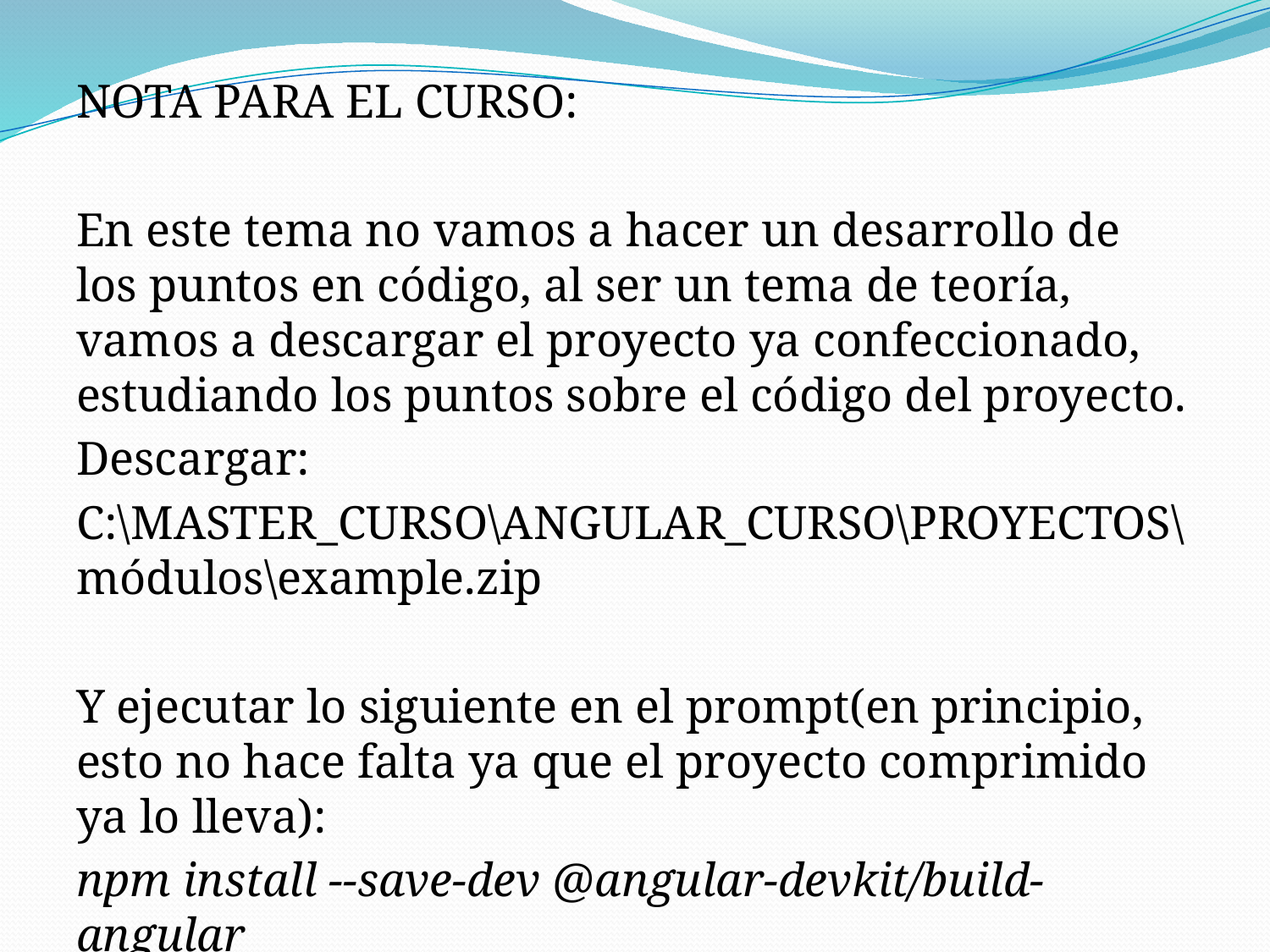

NOTA PARA EL CURSO:

En este tema no vamos a hacer un desarrollo de los puntos en código, al ser un tema de teoría, vamos a descargar el proyecto ya confeccionado, estudiando los puntos sobre el código del proyecto.
Descargar:
C:\MASTER_CURSO\ANGULAR_CURSO\PROYECTOS\módulos\example.zip

Y ejecutar lo siguiente en el prompt(en principio, esto no hace falta ya que el proyecto comprimido ya lo lleva):
npm install --save-dev @angular-devkit/build-angular